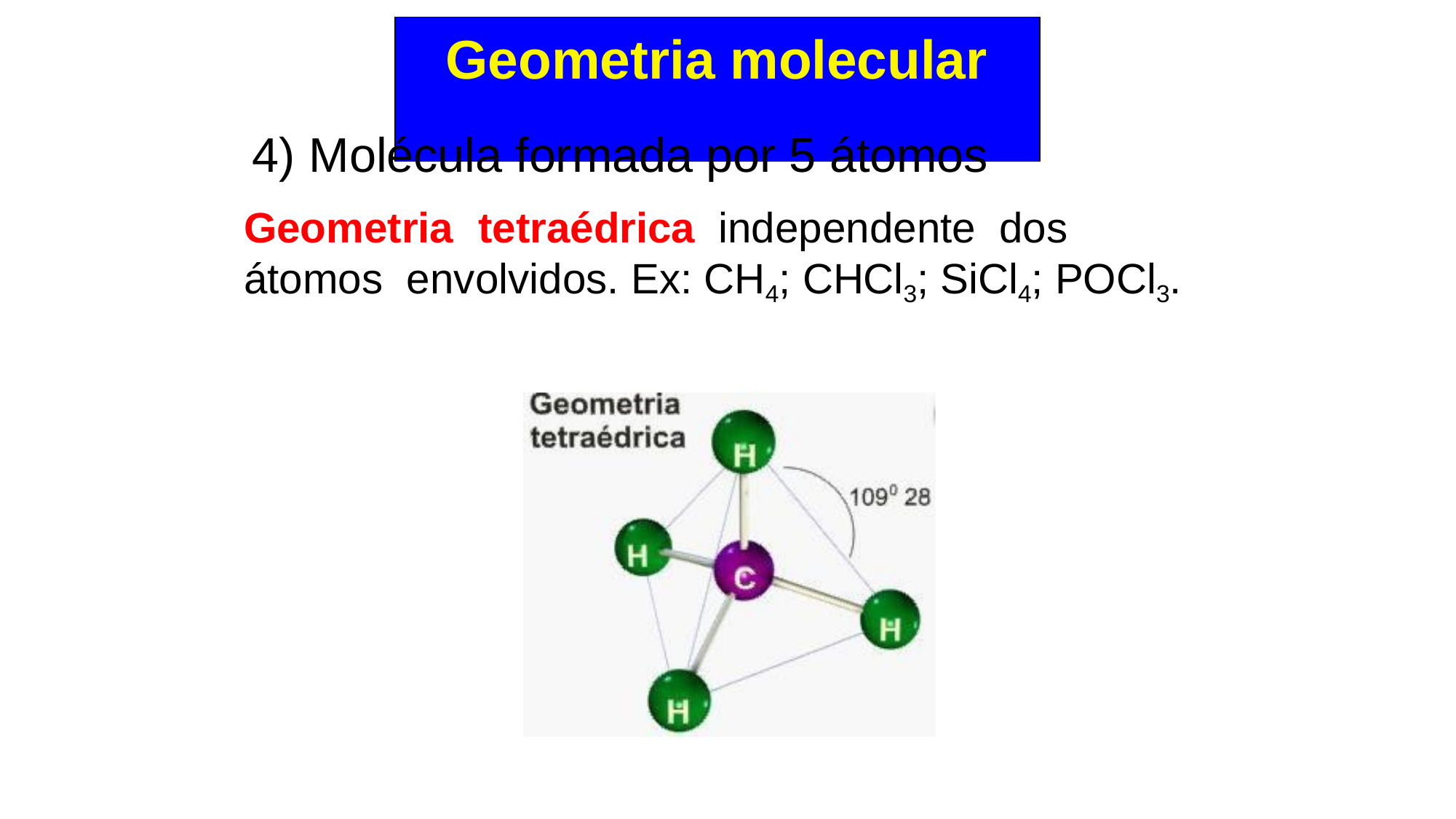

# Geometria molecular
4) Molécula formada por 5 átomos
Geometria	tetraédrica	independente	dos	átomos  envolvidos. Ex: CH4; CHCl3; SiCl4; POCl3.